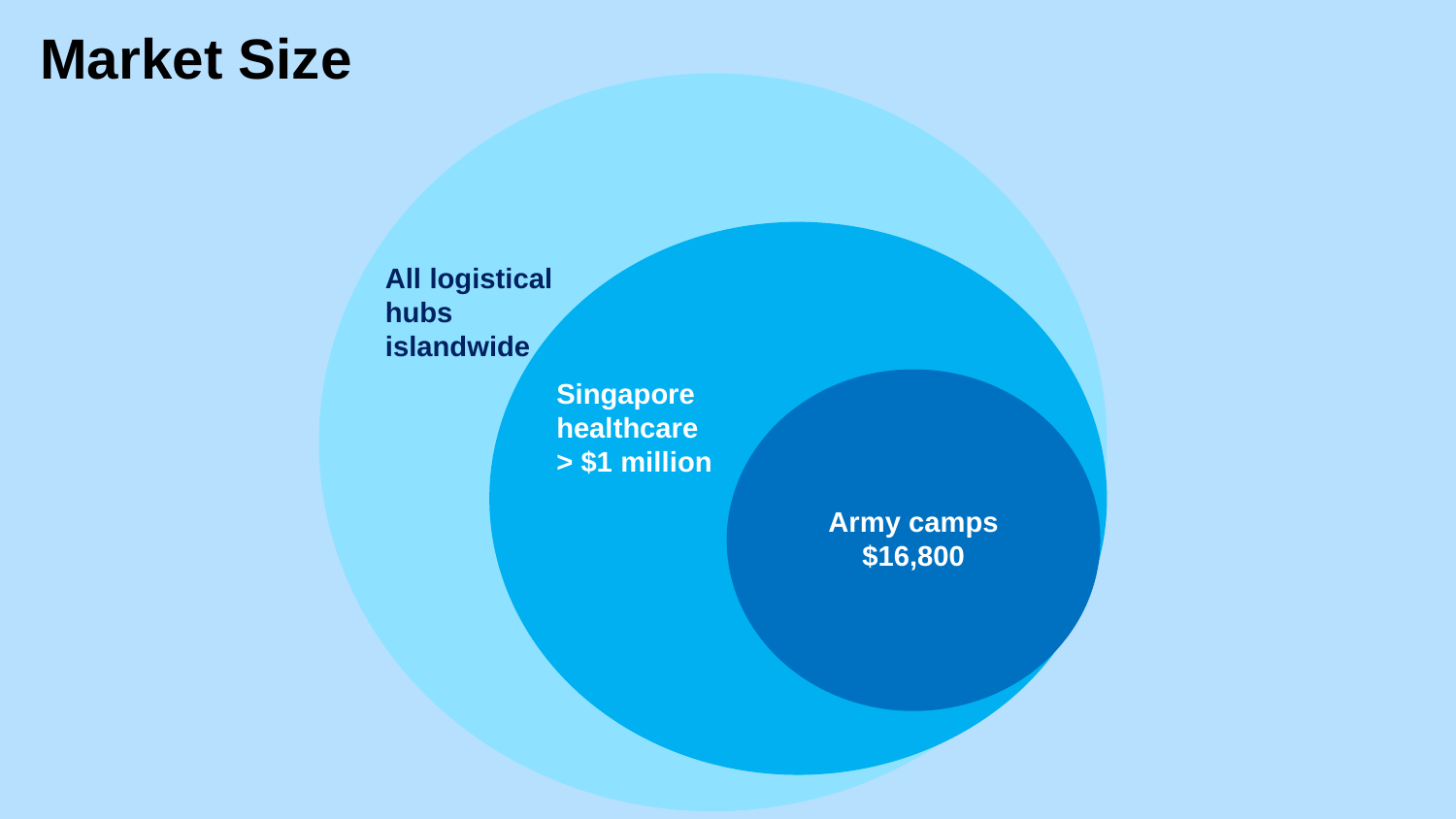

Market Size

All logistical hubs islandwide
Singapore healthcare
> $1 million

Army camps
$16,800